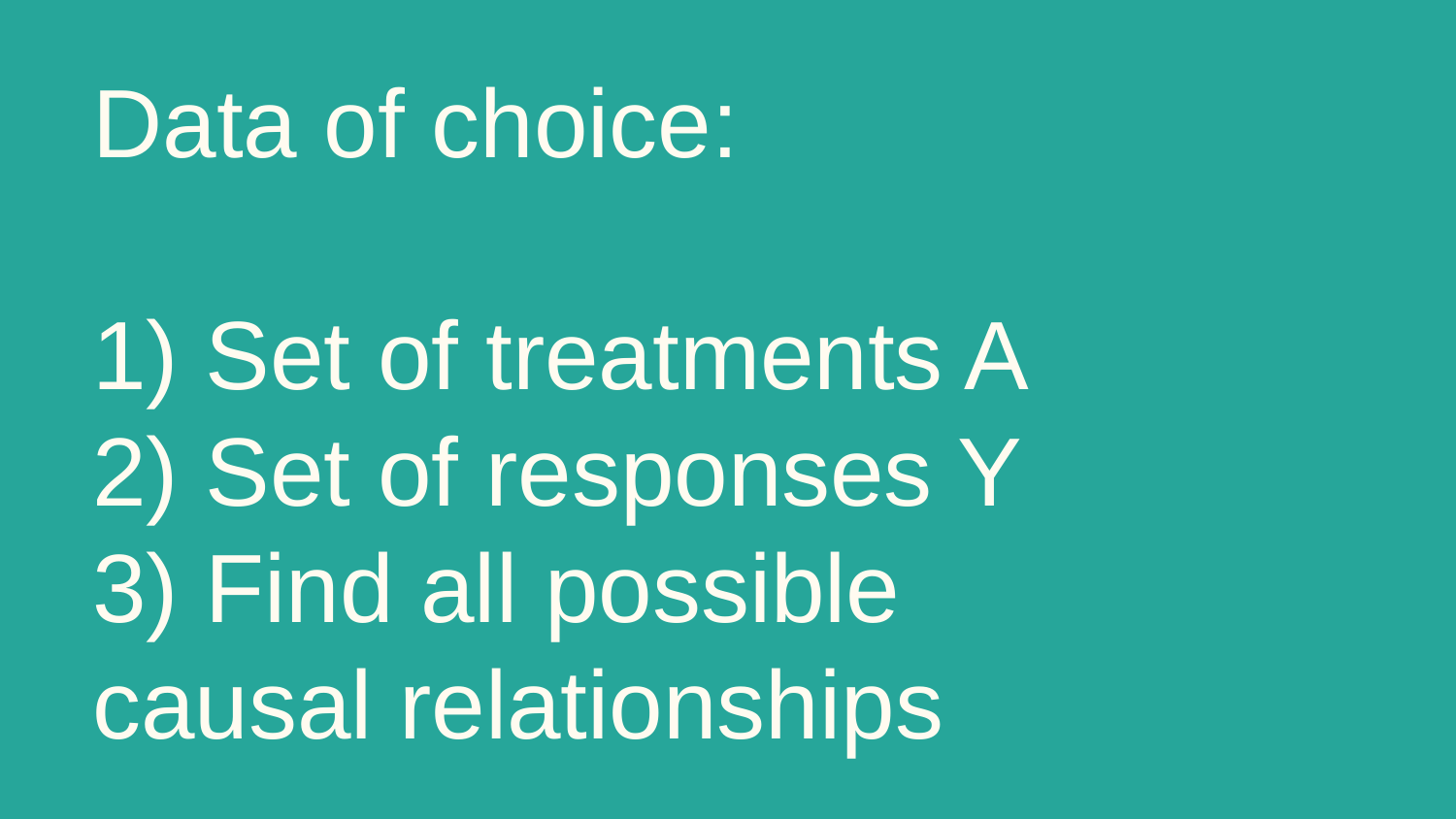

# Data of choice: 1) Set of treatments A 2) Set of responses Y 3) Find all possible causal relationships